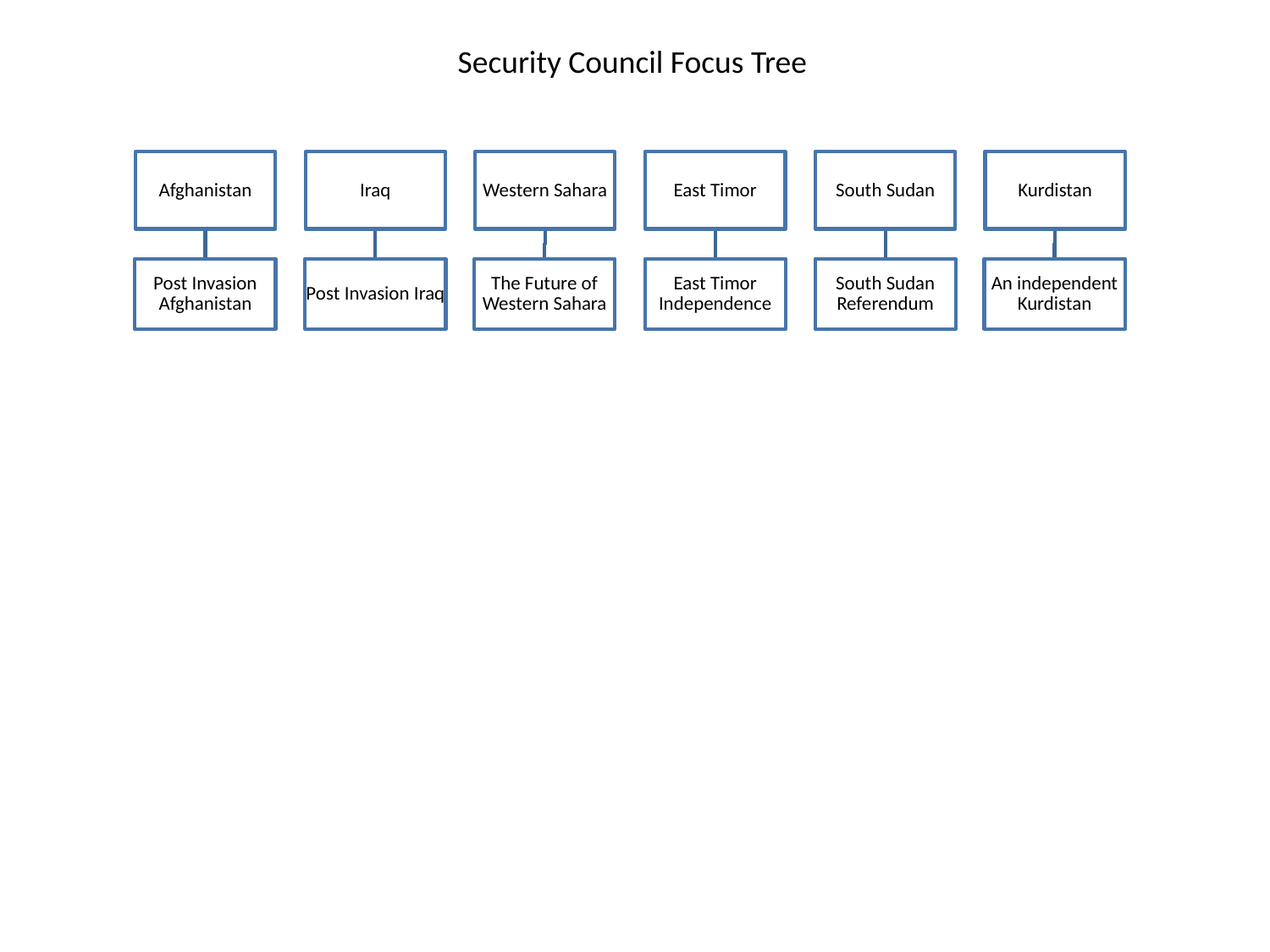

Security Council Focus Tree
Afghanistan
Post Invasion Afghanistan
Iraq
Post Invasion Iraq
Western Sahara
The Future of Western Sahara
East Timor
East Timor Independence
South Sudan
South Sudan Referendum
Kurdistan
An independent Kurdistan